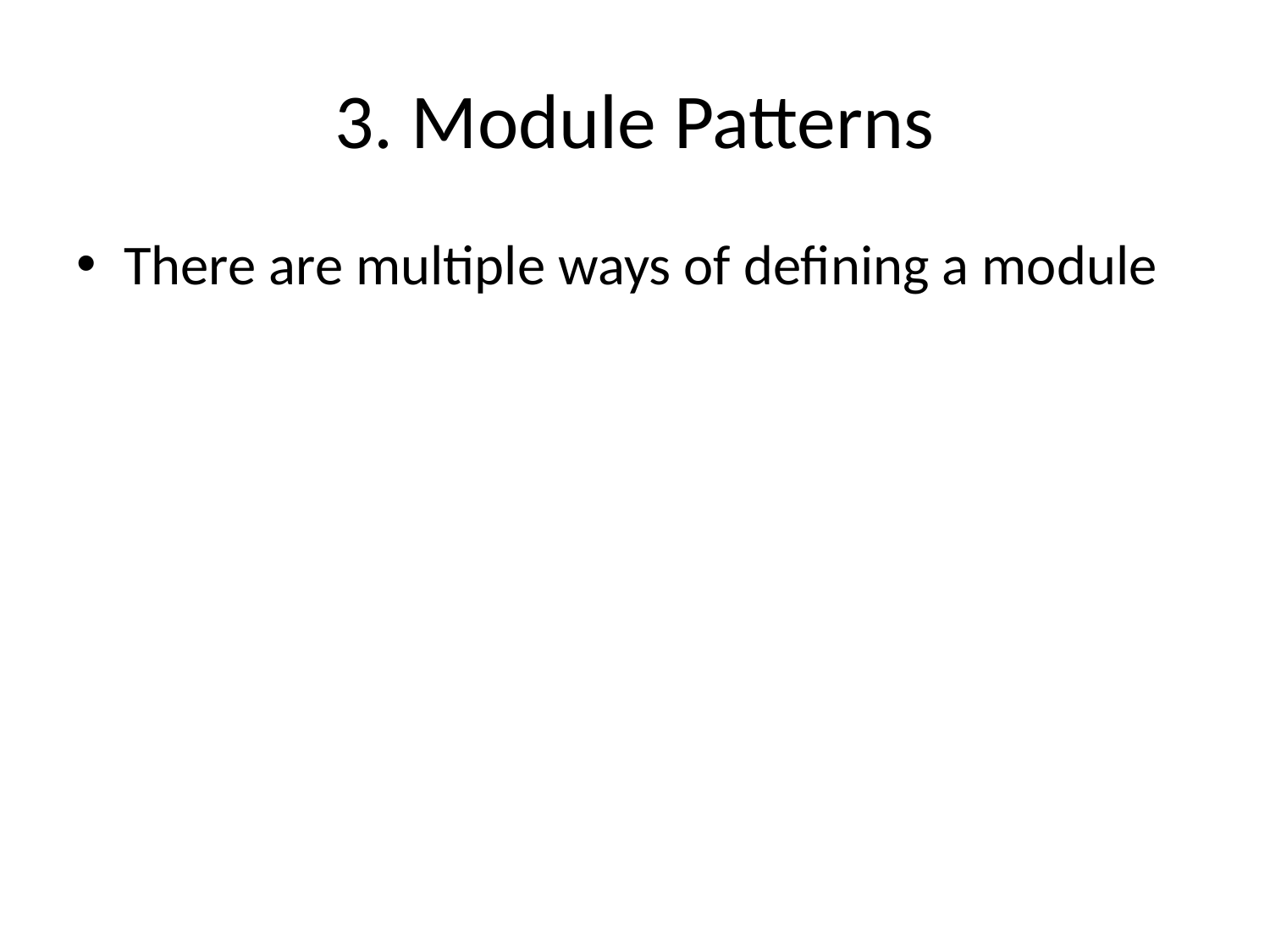

# 3. Module Patterns
There are multiple ways of defining a module